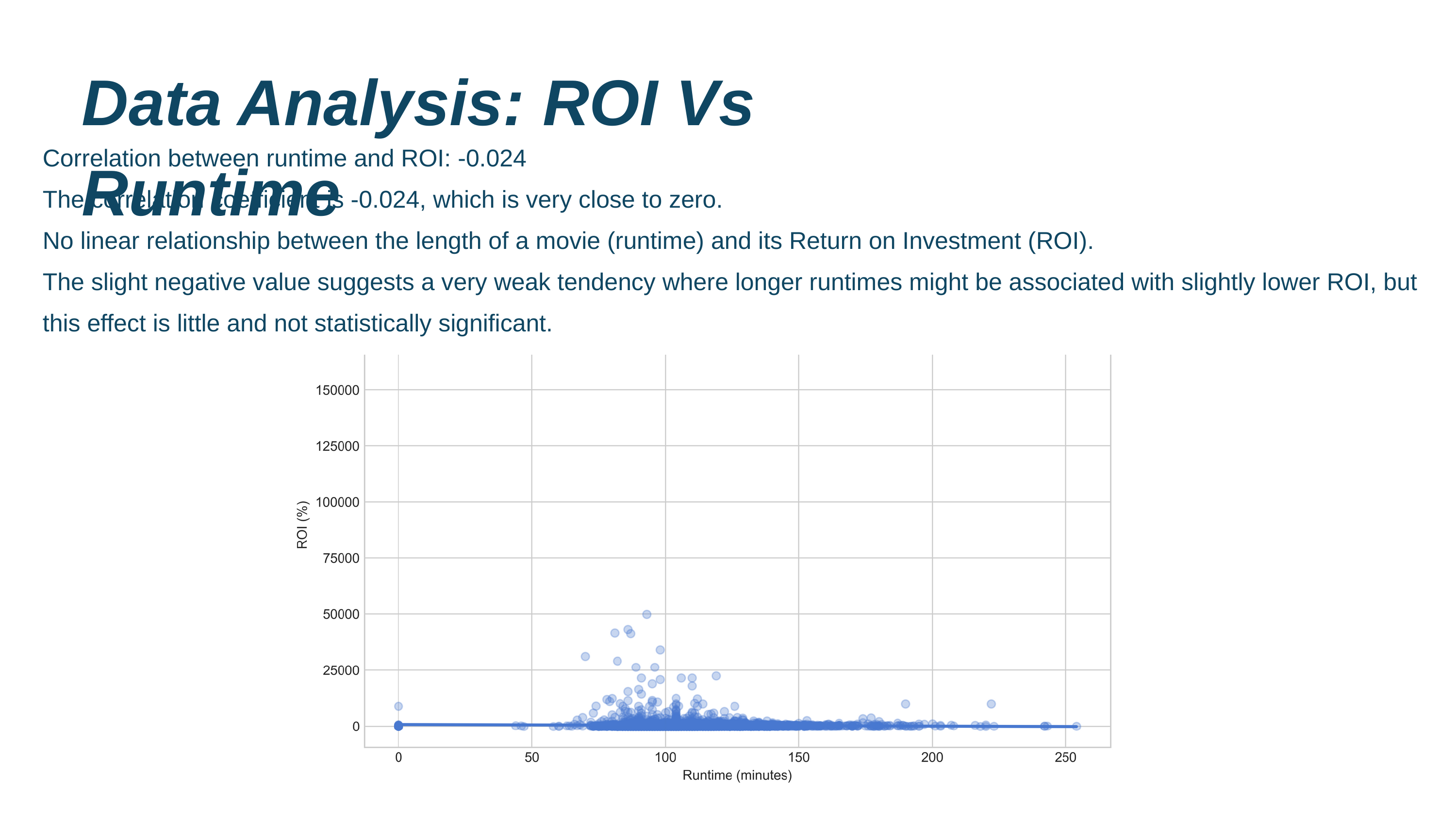

Data Analysis: ROI Vs Runtime
Correlation between runtime and ROI: -0.024
The correlation coefficient is -0.024, which is very close to zero.
No linear relationship between the length of a movie (runtime) and its Return on Investment (ROI).
The slight negative value suggests a very weak tendency where longer runtimes might be associated with slightly lower ROI, but this effect is little and not statistically significant.